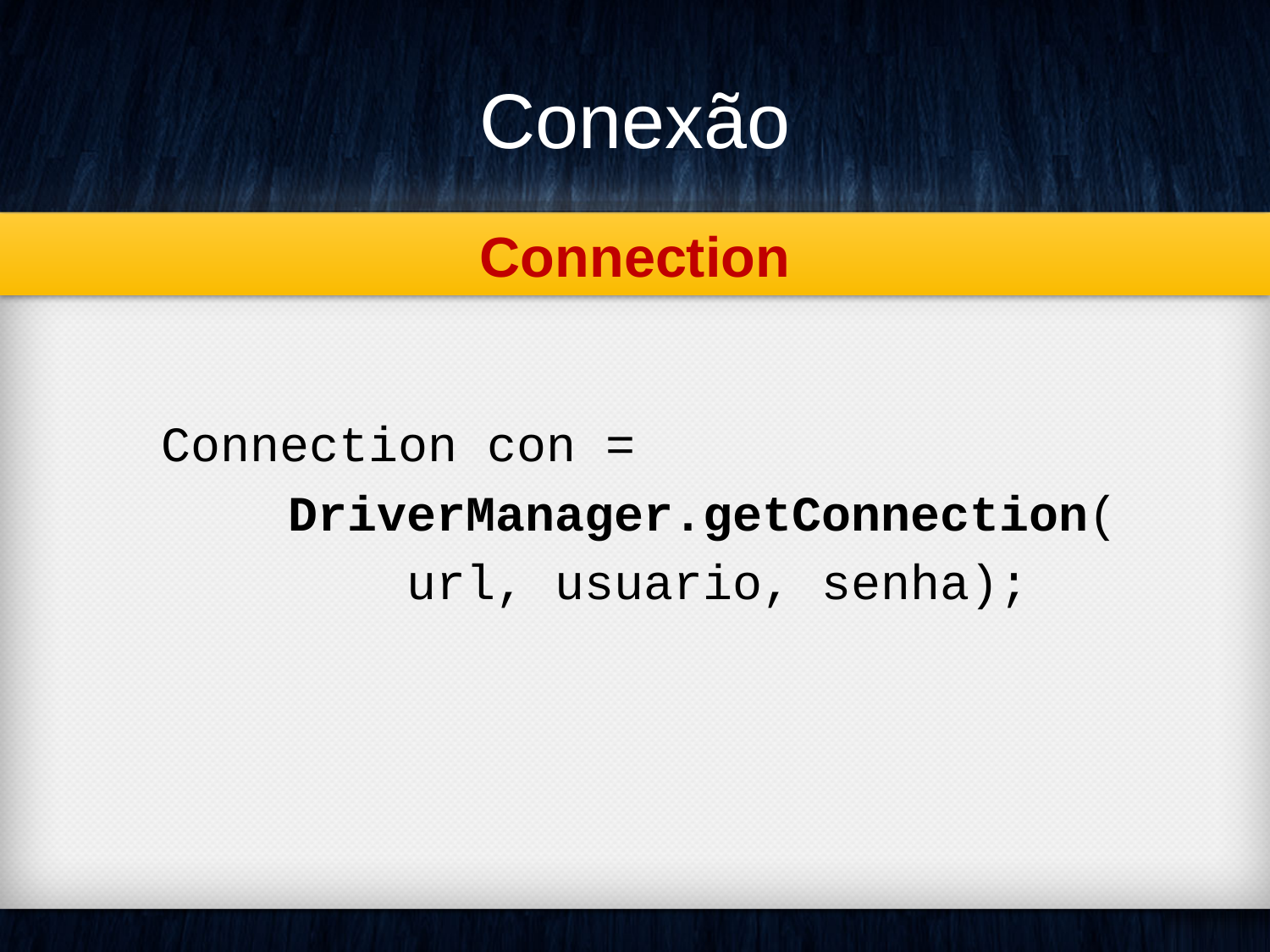

Conexão
Connection
Connection con =
	DriverManager.getConnection(
	    url, usuario, senha);